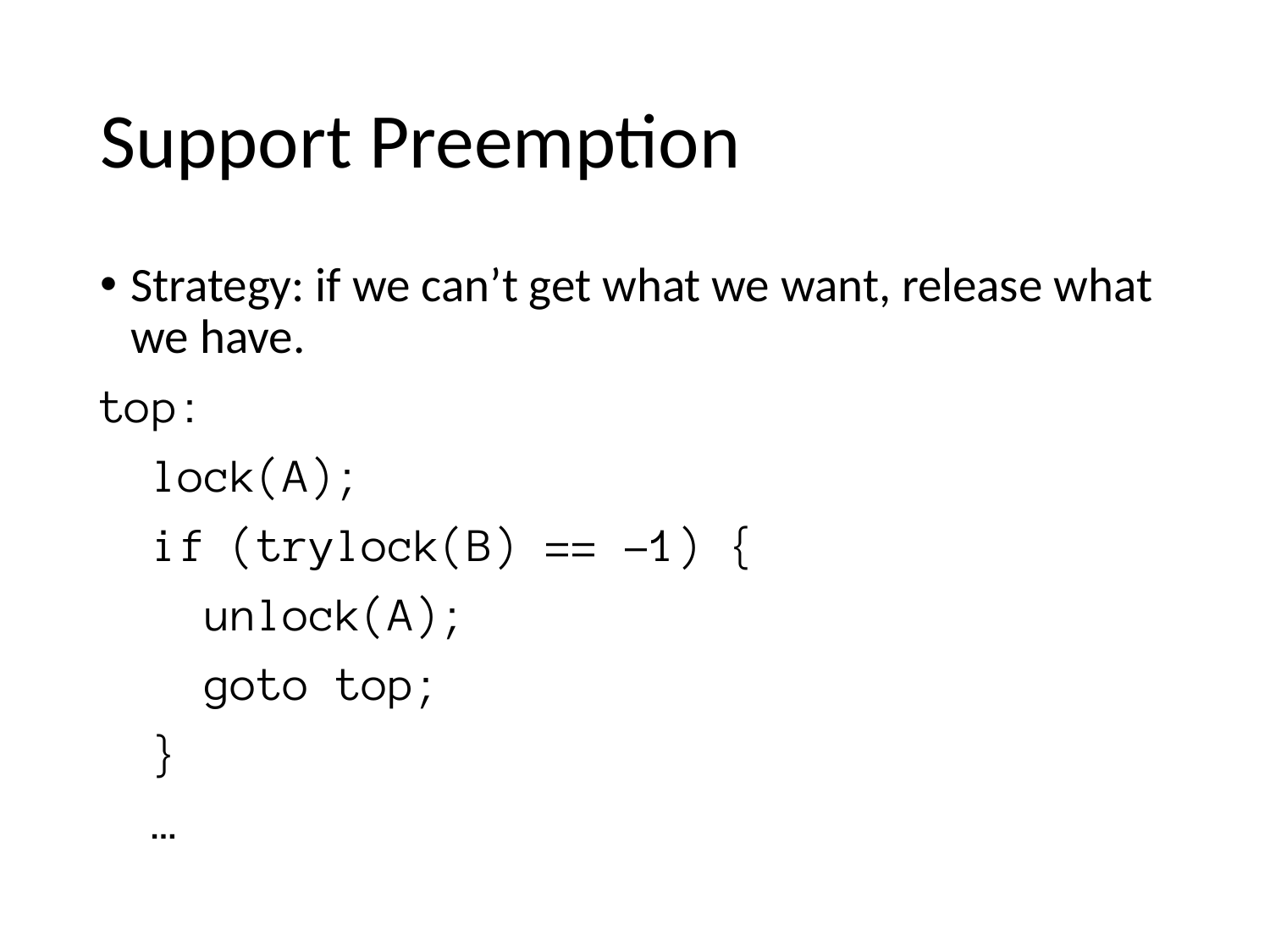

# Support Preemption
Strategy: if we can’t get what we want, release what we have.
top:
  lock(A);
  if (trylock(B) == -1) {
    unlock(A);
    goto top;
  }
  …